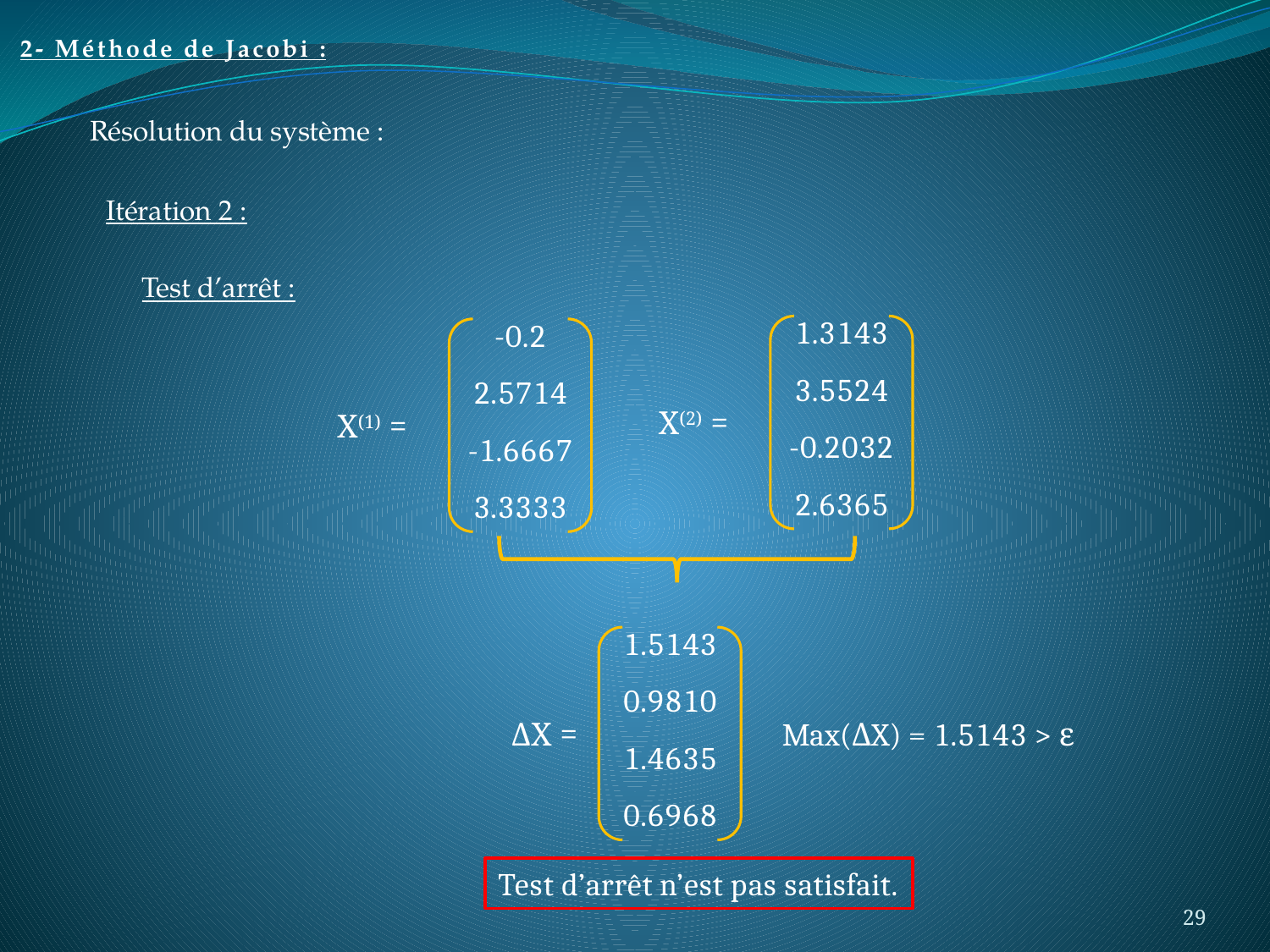

2- Méthode de Jacobi :
Résolution du système :
Itération 2 :
Test d’arrêt :
1.3143
3.5524
-0.2032
2.6365

X(2) =
-0.2
2.5714
-1.6667
3.3333

X(1) =

1.5143
0.9810
1.4635
0.6968

ΔX =
Max(ΔX) = 1.5143 > ε
Test d’arrêt n’est pas satisfait.
29